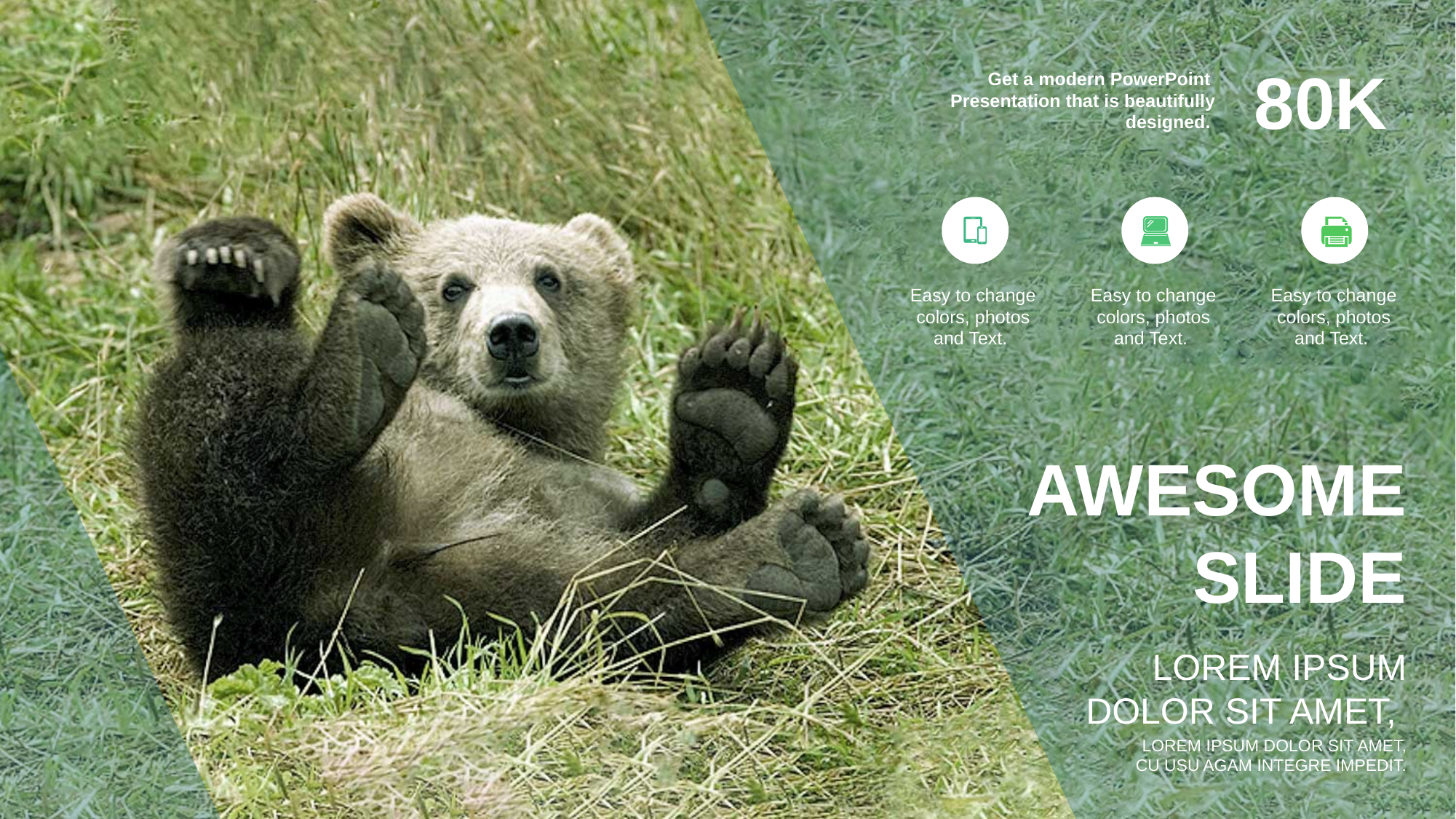

80K
Get a modern PowerPoint  Presentation that is beautifully designed.

Easy to change colors, photos and Text.
Easy to change colors, photos and Text.
Easy to change colors, photos and Text.

AWESOME
SLIDE
LOREM IPSUM
DOLOR SIT AMET,
LOREM IPSUM DOLOR SIT AMET,
CU USU AGAM INTEGRE IMPEDIT.